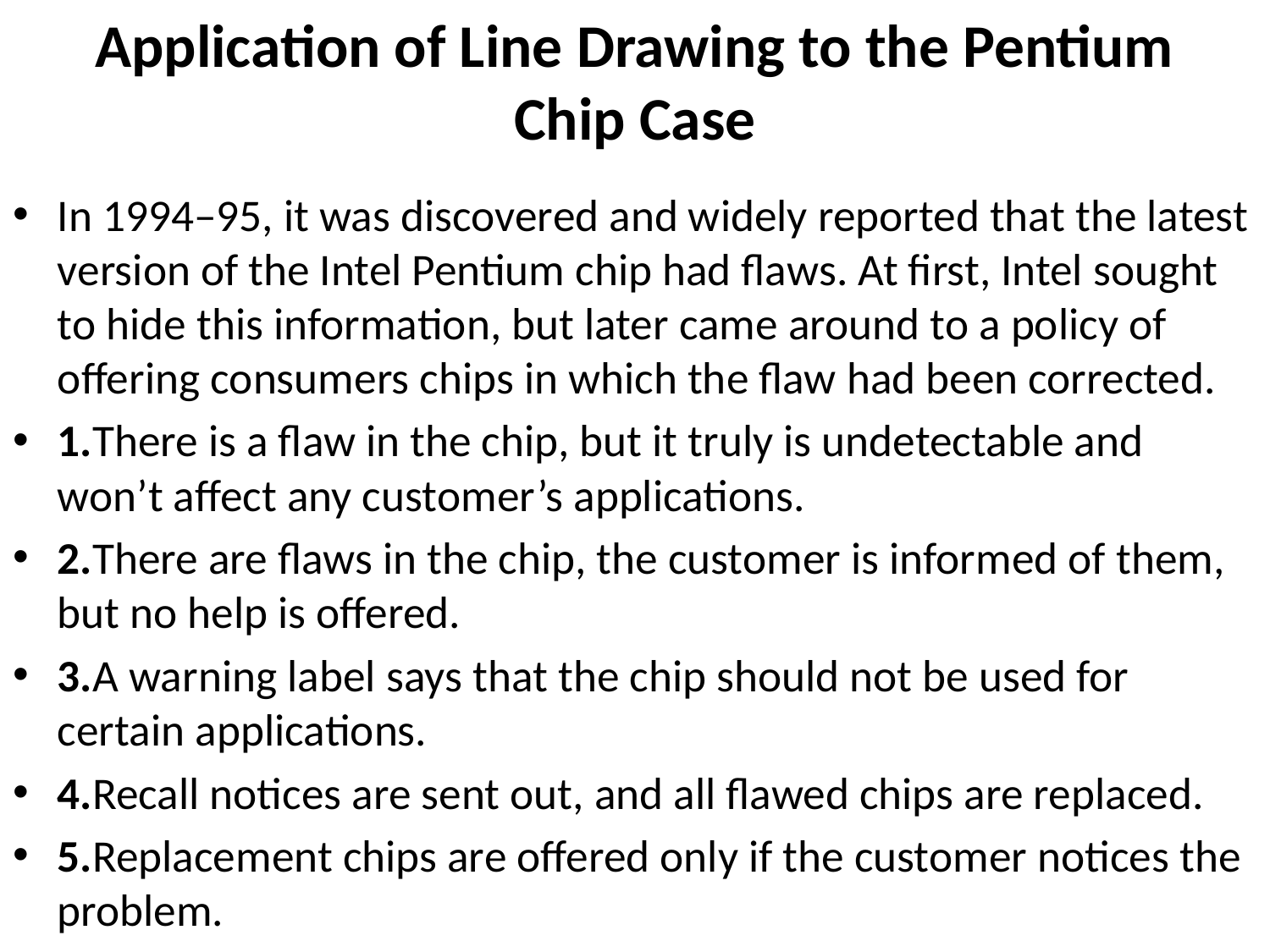

# Application of Line Drawing to the Pentium Chip Case
In 1994–95, it was discovered and widely reported that the latest version of the Intel Pentium chip had flaws. At first, Intel sought to hide this information, but later came around to a policy of offering consumers chips in which the flaw had been corrected.
1.There is a flaw in the chip, but it truly is undetectable and won’t affect any customer’s applications.
2.There are flaws in the chip, the customer is informed of them, but no help is offered.
3.A warning label says that the chip should not be used for certain applications.
4.Recall notices are sent out, and all flawed chips are replaced.
5.Replacement chips are offered only if the customer notices the problem.